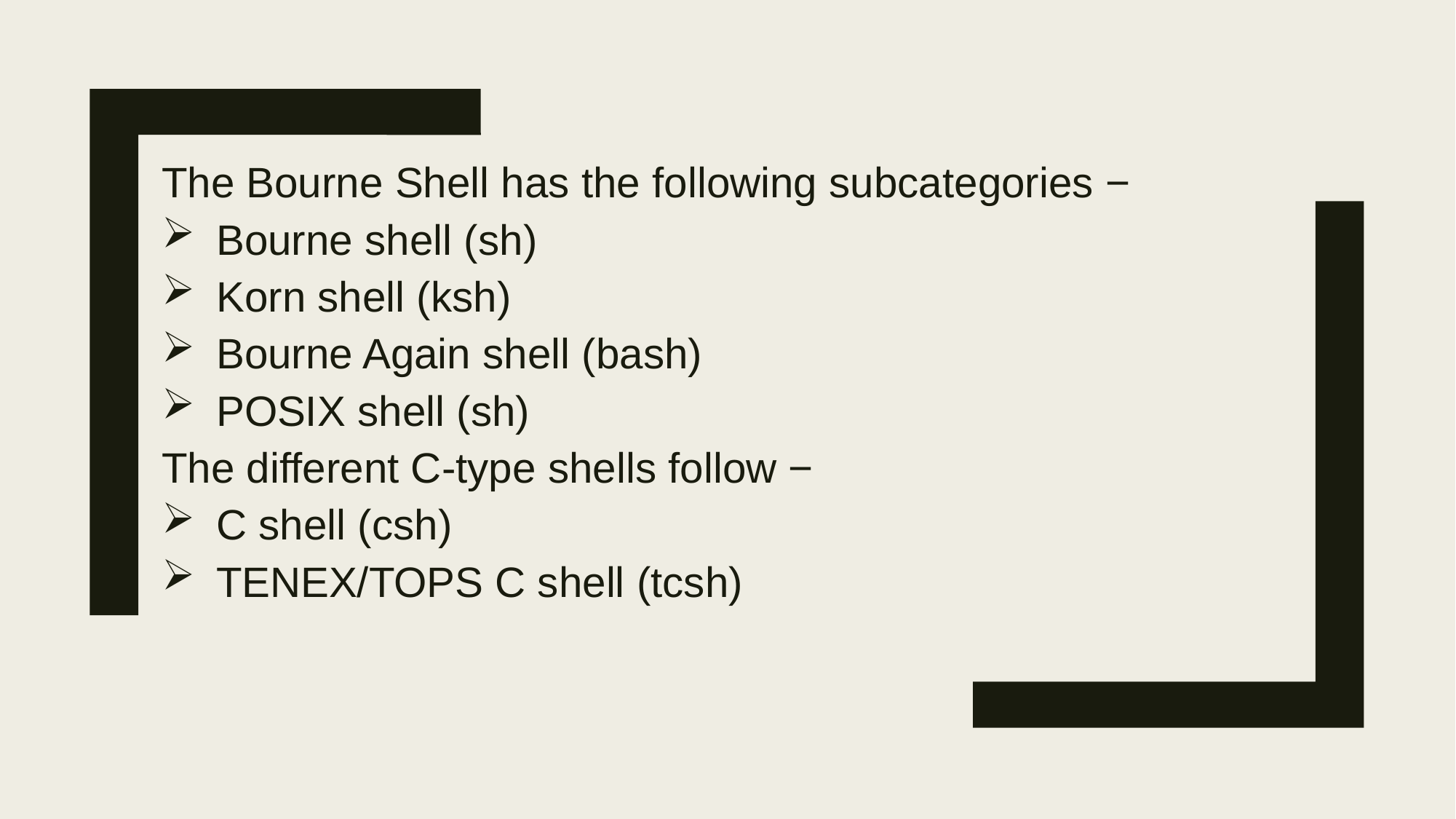

The Bourne Shell has the following subcategories −
Bourne shell (sh)
Korn shell (ksh)
Bourne Again shell (bash)
POSIX shell (sh)
The different C-type shells follow −
C shell (csh)
TENEX/TOPS C shell (tcsh)